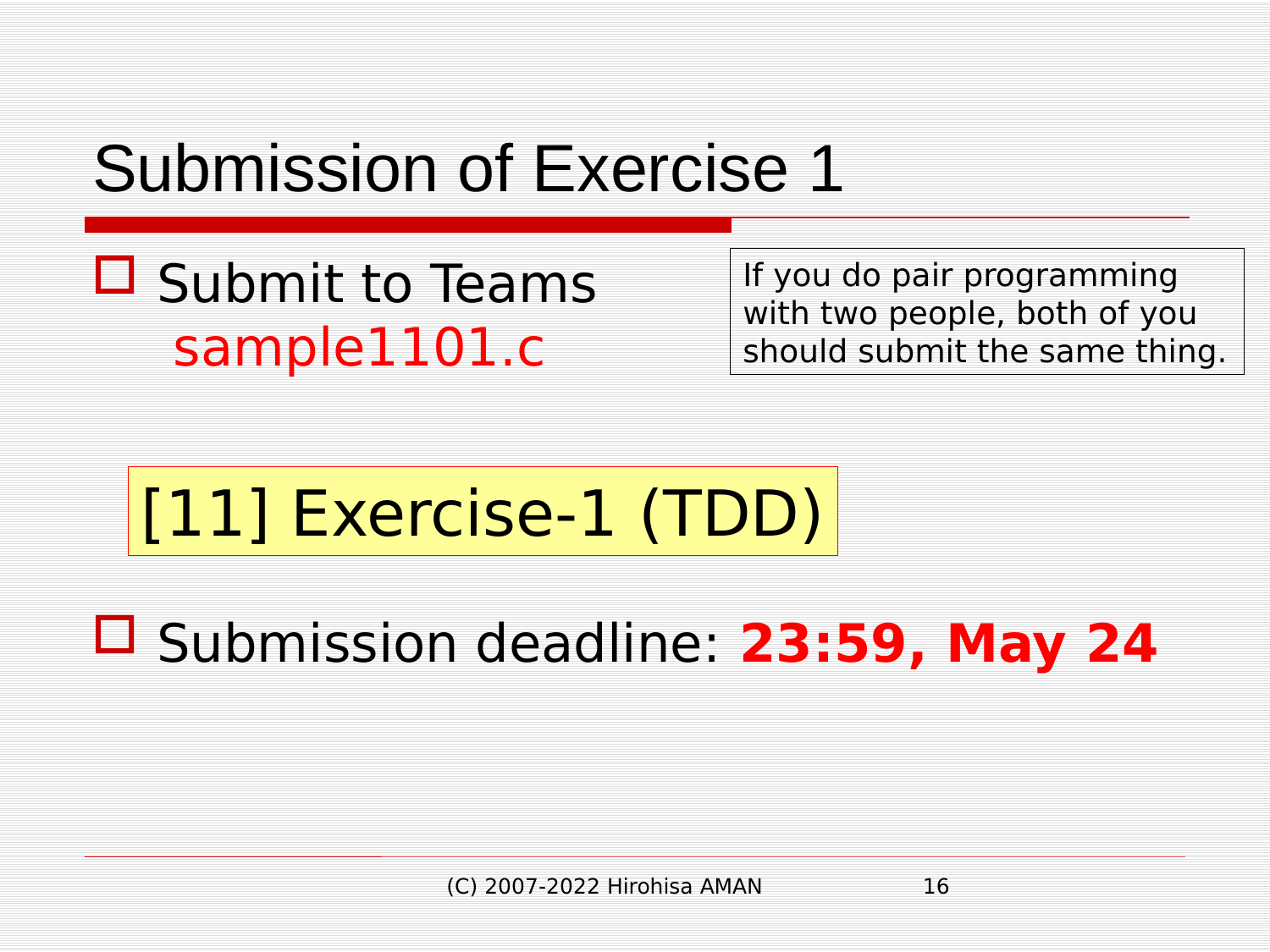

# Submission of Exercise 1
Submit to Teams
 sample1101.c

Submission deadline: 23:59, May 24
If you do pair programming with two people, both of you should submit the same thing.
[11] Exercise-1 (TDD)
(C) 2007-2022 Hirohisa AMAN
16